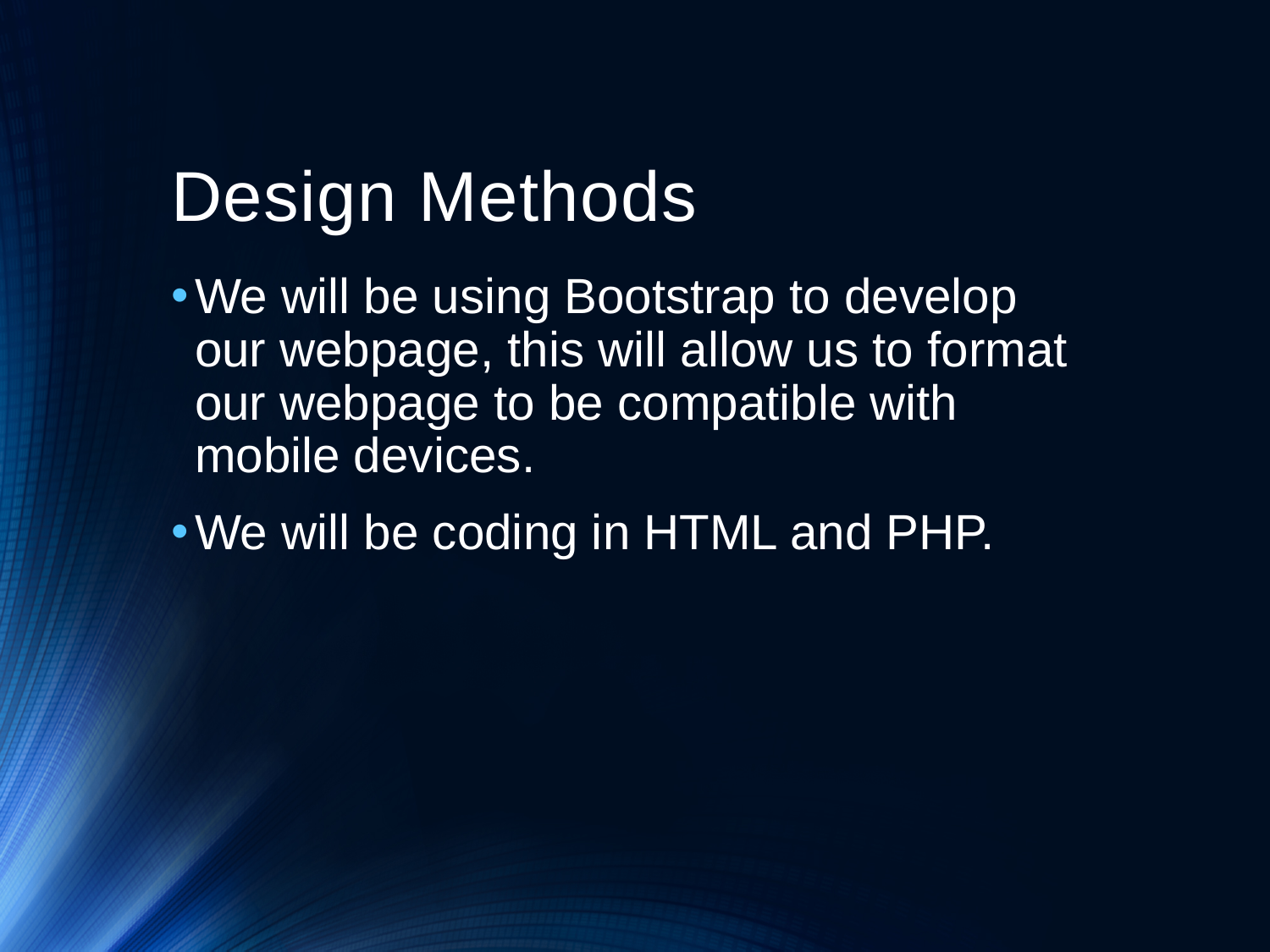

# Design Methods
We will be using Bootstrap to develop our webpage, this will allow us to format our webpage to be compatible with mobile devices.
We will be coding in HTML and PHP.